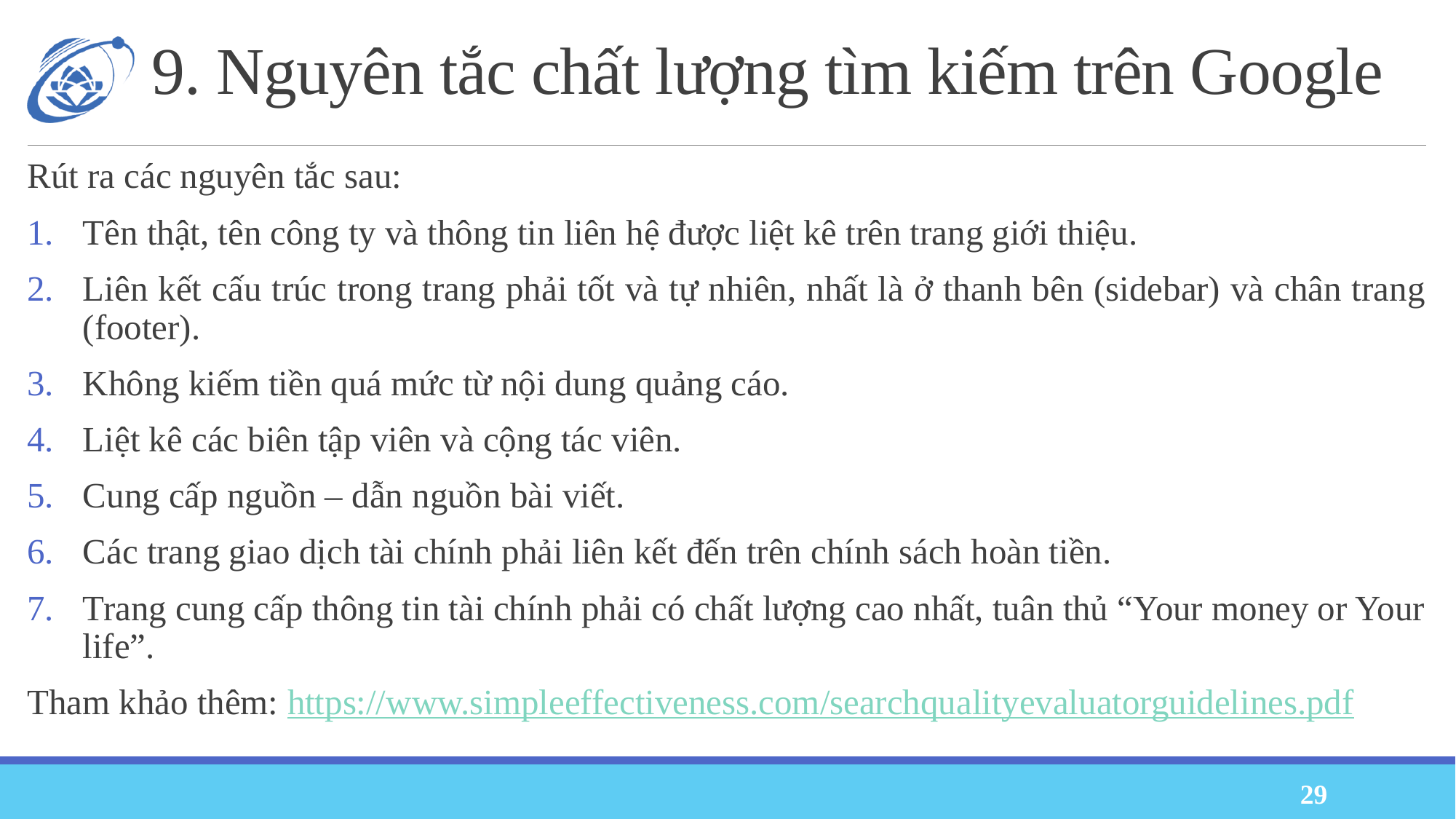

# 9. Nguyên tắc chất lượng tìm kiếm trên Google
Rút ra các nguyên tắc sau:
Tên thật, tên công ty và thông tin liên hệ được liệt kê trên trang giới thiệu.
Liên kết cấu trúc trong trang phải tốt và tự nhiên, nhất là ở thanh bên (sidebar) và chân trang (footer).
Không kiếm tiền quá mức từ nội dung quảng cáo.
Liệt kê các biên tập viên và cộng tác viên.
Cung cấp nguồn – dẫn nguồn bài viết.
Các trang giao dịch tài chính phải liên kết đến trên chính sách hoàn tiền.
Trang cung cấp thông tin tài chính phải có chất lượng cao nhất, tuân thủ “Your money or Your life”.
Tham khảo thêm: https://www.simpleeffectiveness.com/searchqualityevaluatorguidelines.pdf

29